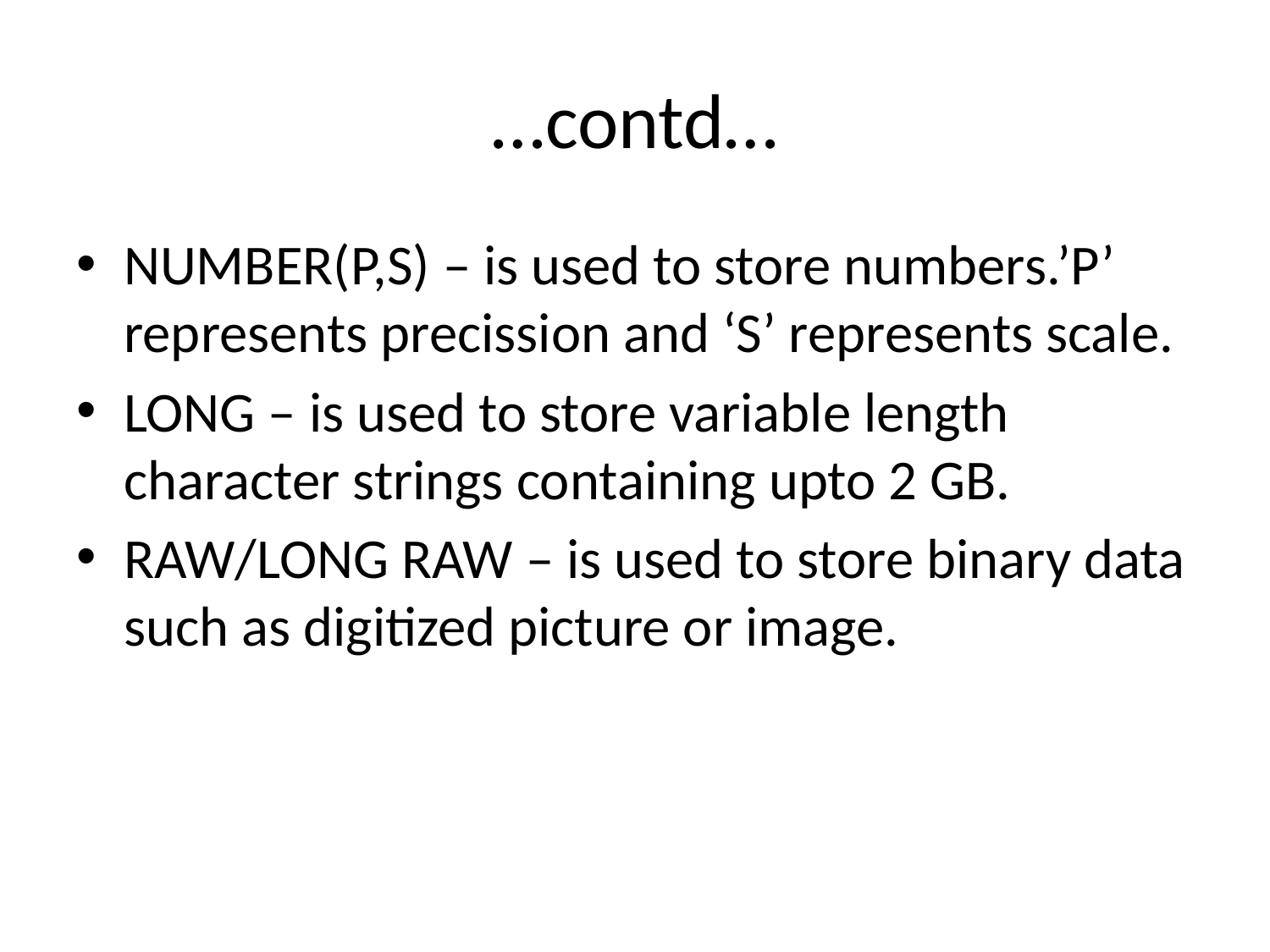

# …contd…
NUMBER(P,S) – is used to store numbers.’P’ represents precission and ‘S’ represents scale.
LONG – is used to store variable length character strings containing upto 2 GB.
RAW/LONG RAW – is used to store binary data such as digitized picture or image.